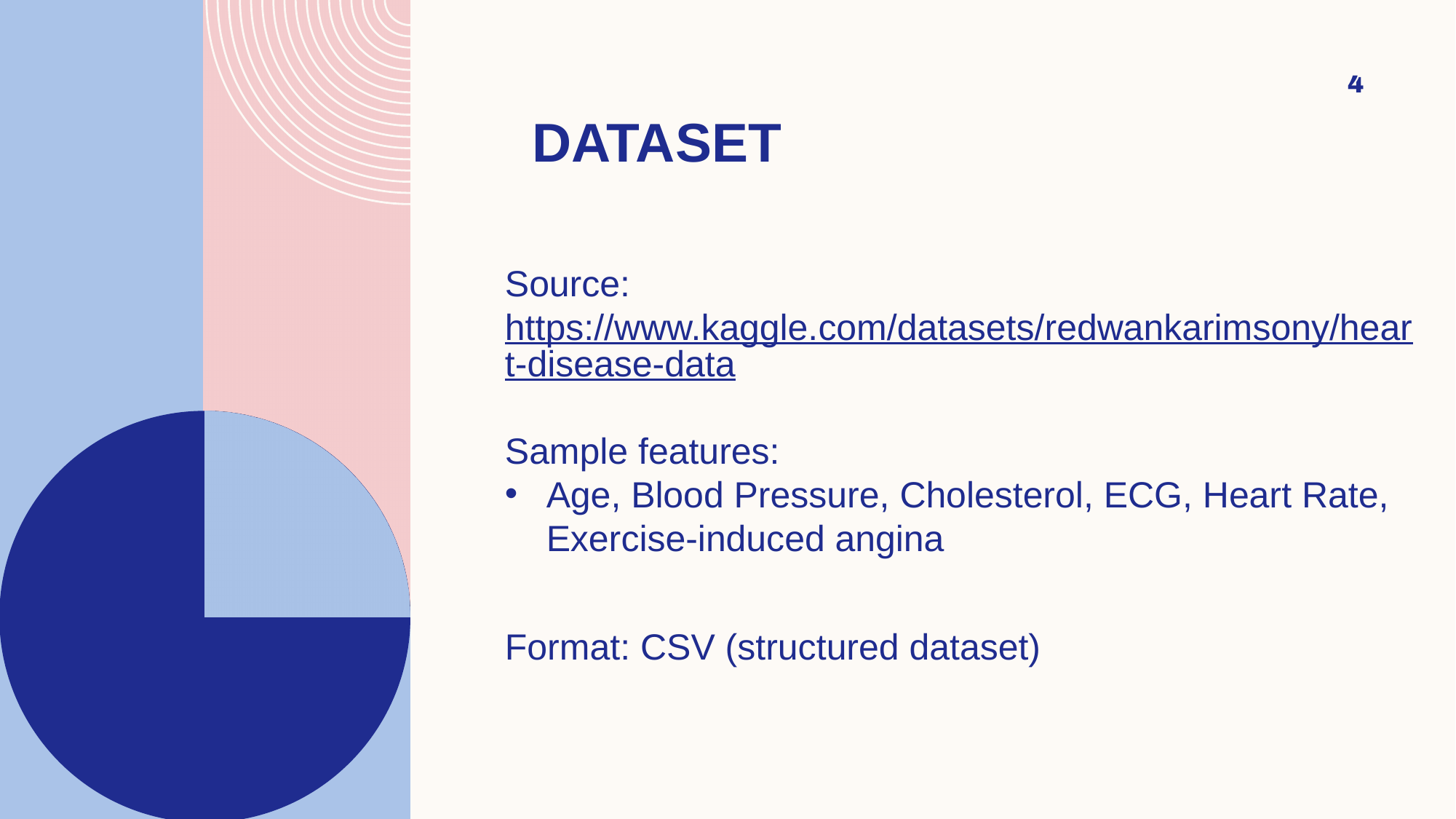

4
# DATASET

Source: https://www.kaggle.com/datasets/redwankarimsony/heart-disease-data

Sample features:
Age, Blood Pressure, Cholesterol, ECG, Heart Rate, Exercise-induced angina

Format: CSV (structured dataset)